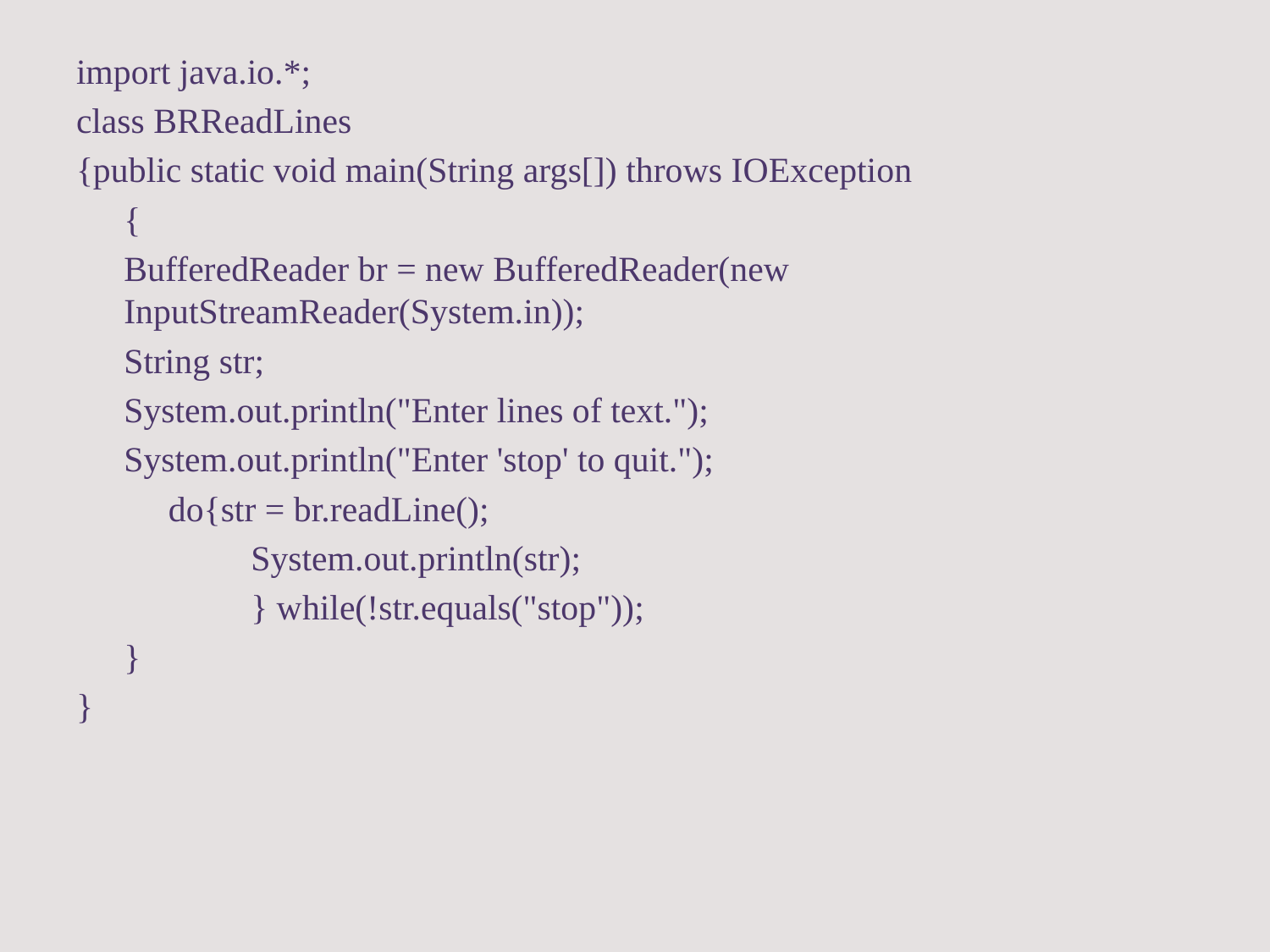

import java.io.*;
class BRReadLines
{public static void main(String args[]) throws IOException
	{
	BufferedReader br = new BufferedReader(new InputStreamReader(System.in));
	String str;
	System.out.println("Enter lines of text.");
	System.out.println("Enter 'stop' to quit.");
	     do{str = br.readLine();
		System.out.println(str);
		} while(!str.equals("stop"));
	}
}